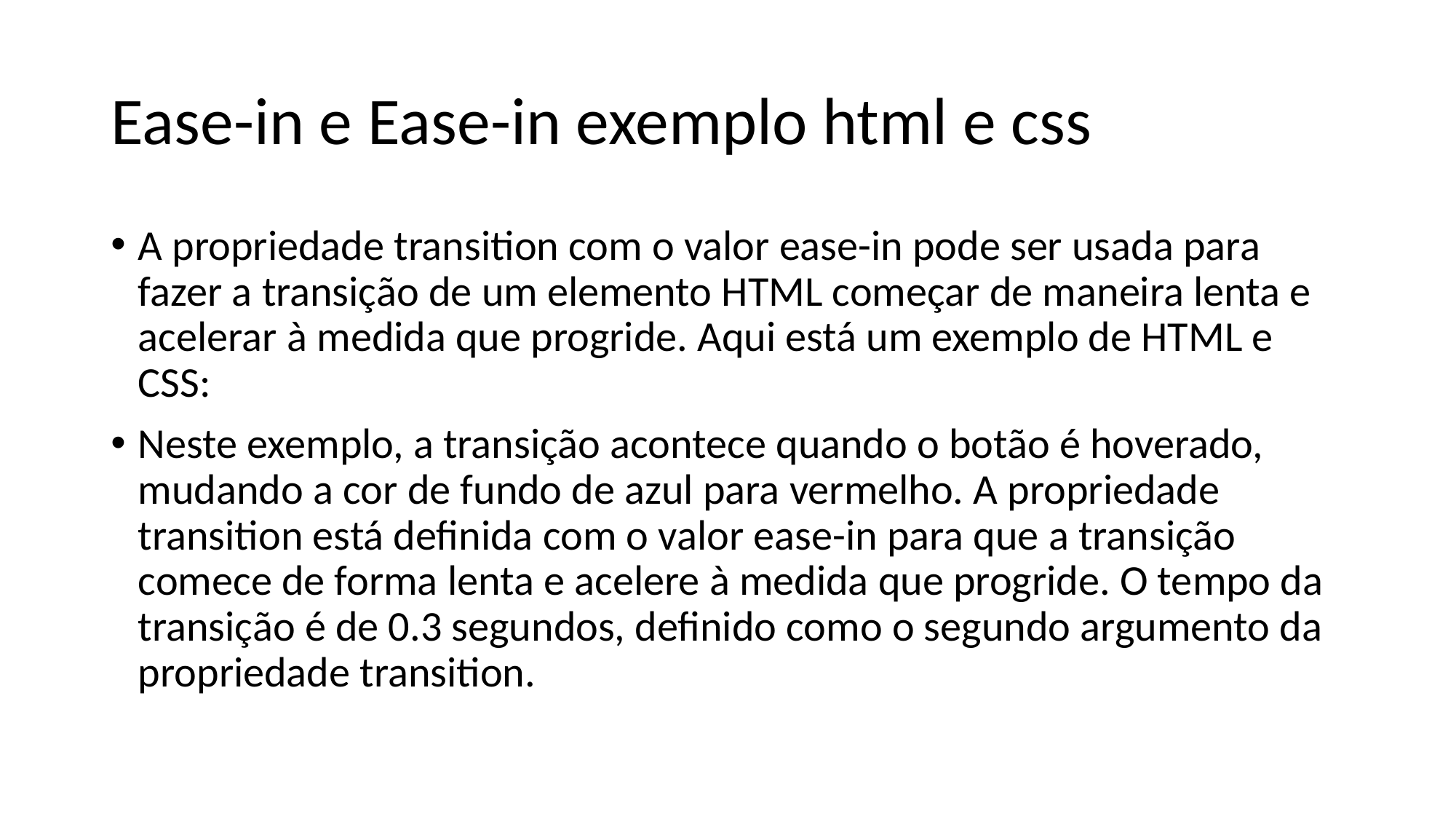

# Ease-in e Ease-in exemplo html e css
A propriedade transition com o valor ease-in pode ser usada para fazer a transição de um elemento HTML começar de maneira lenta e acelerar à medida que progride. Aqui está um exemplo de HTML e CSS:
Neste exemplo, a transição acontece quando o botão é hoverado, mudando a cor de fundo de azul para vermelho. A propriedade transition está definida com o valor ease-in para que a transição comece de forma lenta e acelere à medida que progride. O tempo da transição é de 0.3 segundos, definido como o segundo argumento da propriedade transition.